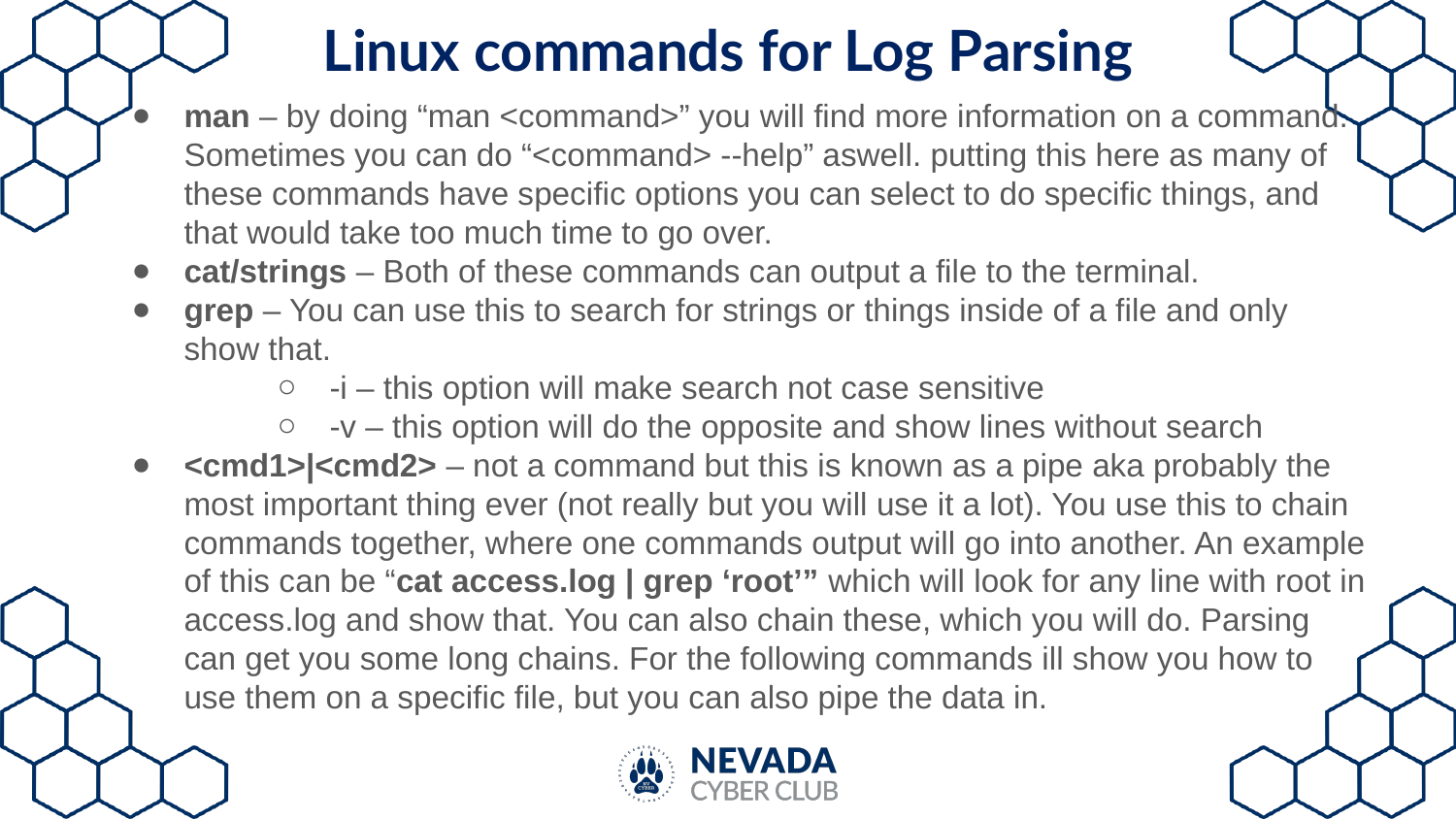

# Linux commands for Log Parsing
man – by doing “man <command>” you will find more information on a command. Sometimes you can do “<command> --help” aswell. putting this here as many of these commands have specific options you can select to do specific things, and that would take too much time to go over.
cat/strings – Both of these commands can output a file to the terminal.
grep – You can use this to search for strings or things inside of a file and only show that.
-i – this option will make search not case sensitive
-v – this option will do the opposite and show lines without search
<cmd1>|<cmd2> – not a command but this is known as a pipe aka probably the most important thing ever (not really but you will use it a lot). You use this to chain commands together, where one commands output will go into another. An example of this can be “cat access.log | grep ‘root’” which will look for any line with root in access.log and show that. You can also chain these, which you will do. Parsing can get you some long chains. For the following commands ill show you how to use them on a specific file, but you can also pipe the data in.